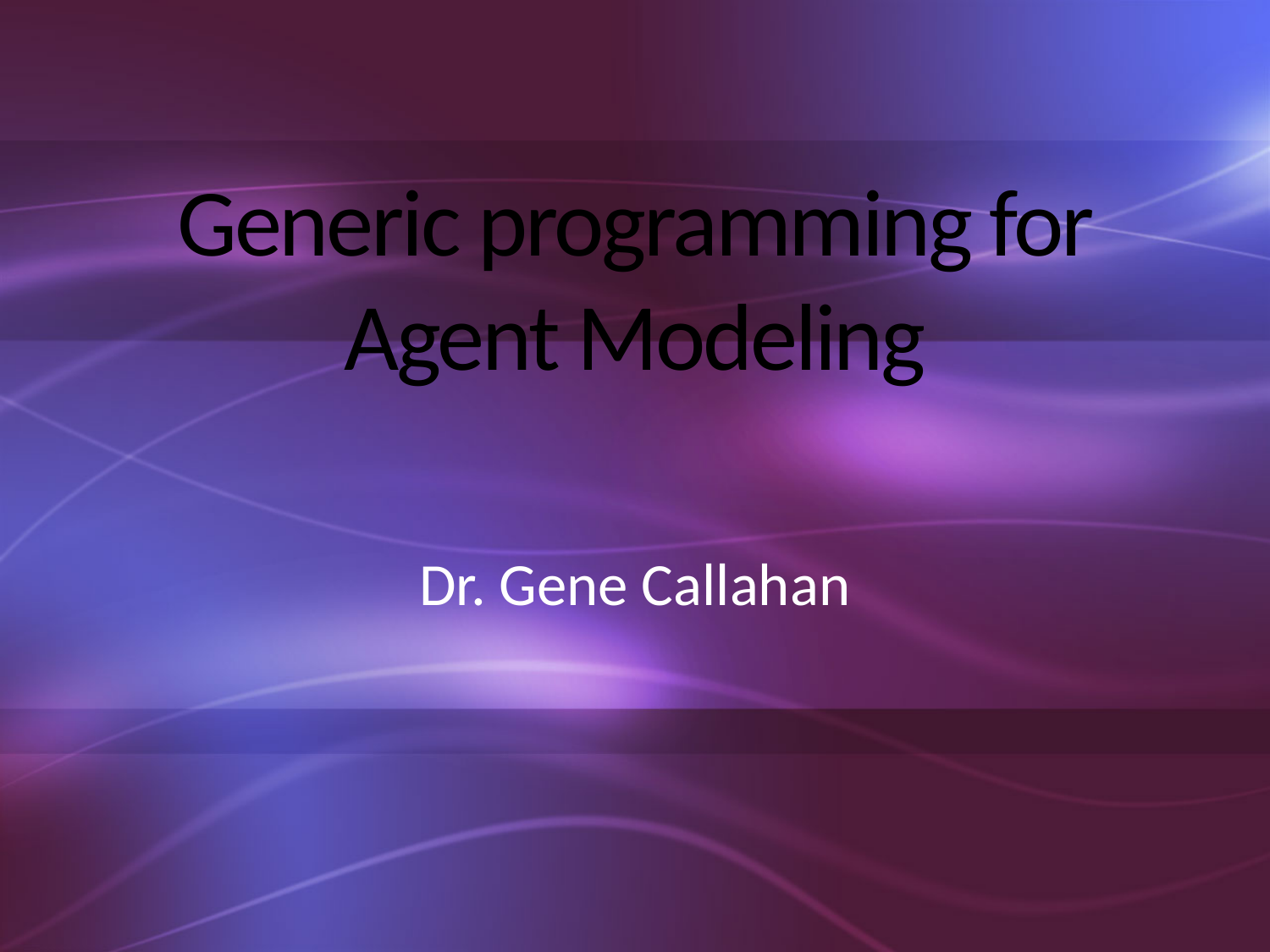

# Generic programming for Agent Modeling
Dr. Gene Callahan